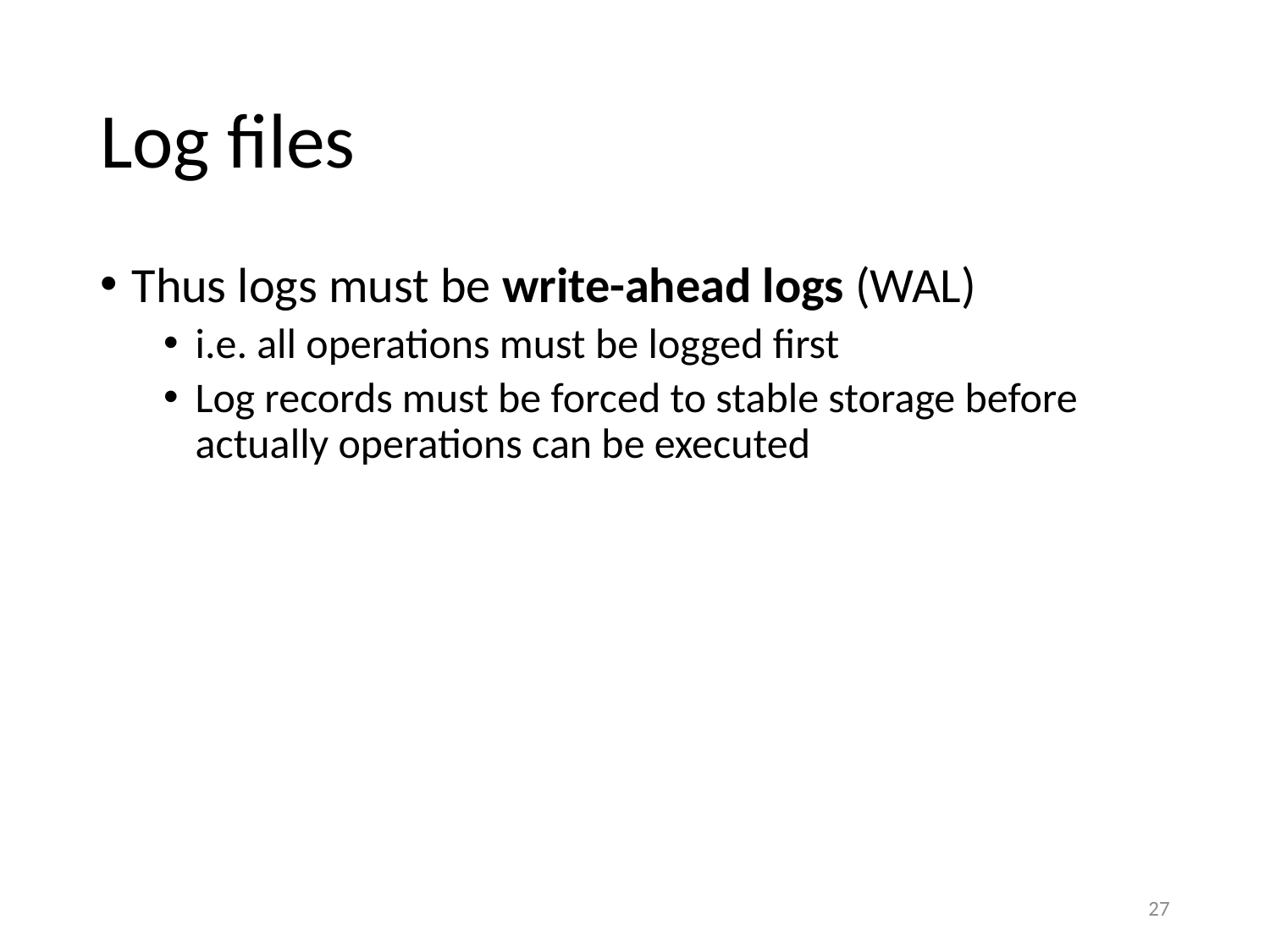

# Log files
Thus logs must be write-ahead logs (WAL)
i.e. all operations must be logged first
Log records must be forced to stable storage before actually operations can be executed
27